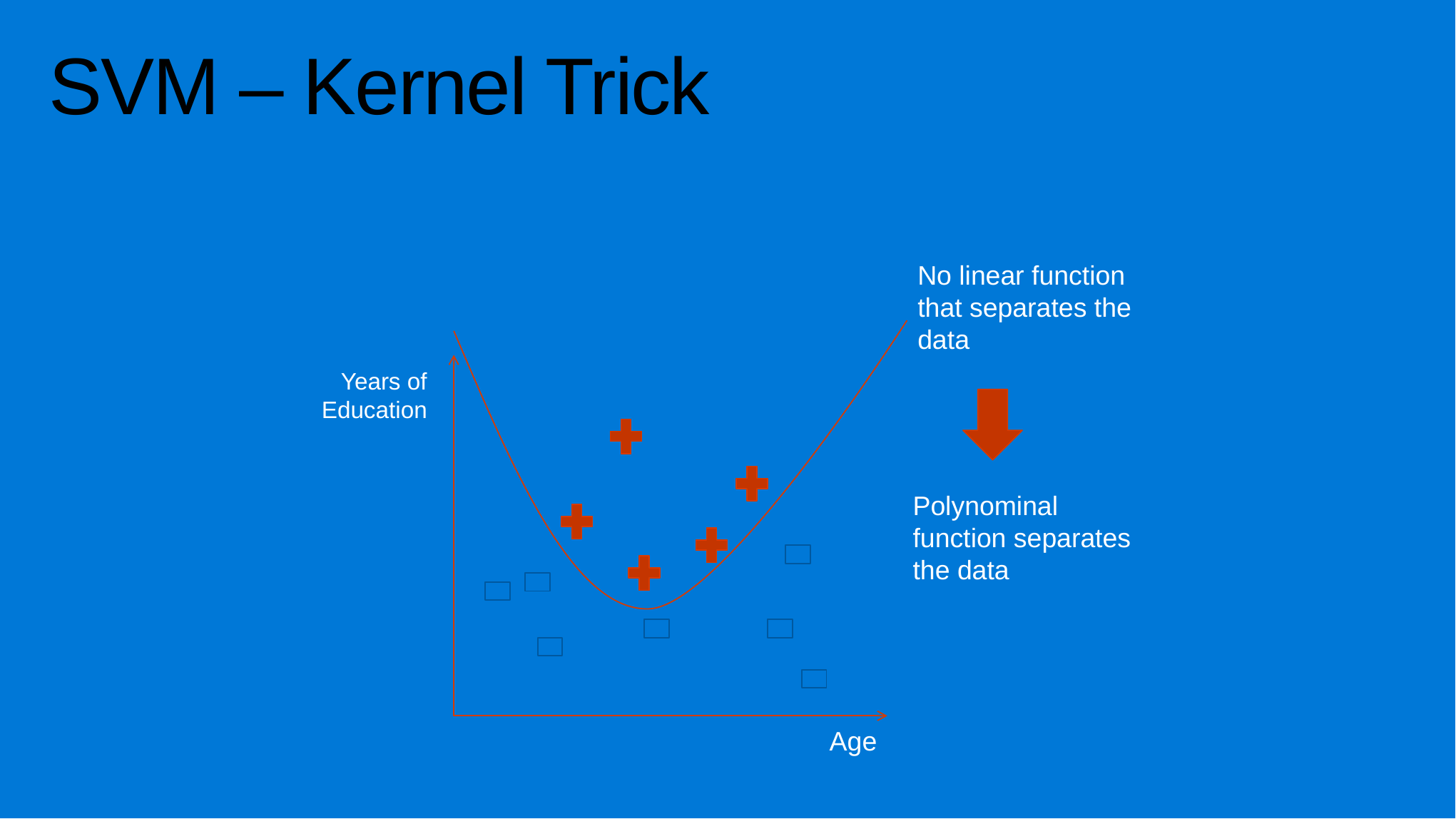

# SVM – Kernel Trick
No linear function that separates the data

Years of Education

Polynominal function separates the data

Age